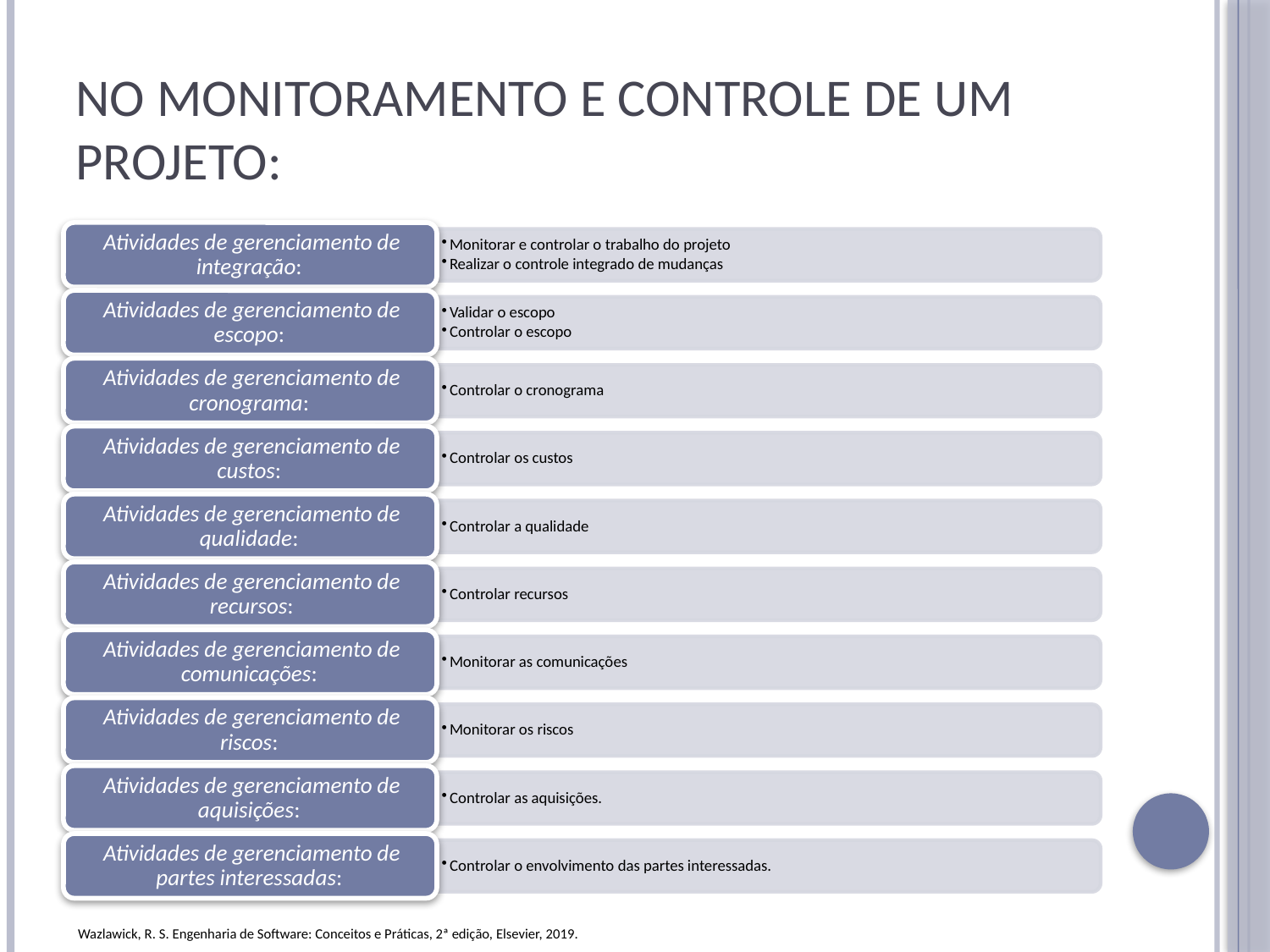

# No monitoramento e controle de um projeto:
Monitorar e controlar o trabalho do projeto
Realizar o controle integrado de mudanças
Atividades de gerenciamento de integração:
Validar o escopo
Controlar o escopo
Atividades de gerenciamento de escopo:
Controlar o cronograma
Atividades de gerenciamento de cronograma:
Controlar os custos
Atividades de gerenciamento de custos:
Controlar a qualidade
Atividades de gerenciamento de qualidade:
Controlar recursos
Atividades de gerenciamento de recursos:
Monitorar as comunicações
Atividades de gerenciamento de comunicações:
Monitorar os riscos
Atividades de gerenciamento de riscos:
Controlar as aquisições.
Atividades de gerenciamento de aquisições:
Controlar o envolvimento das partes interessadas.
Atividades de gerenciamento de partes interessadas: